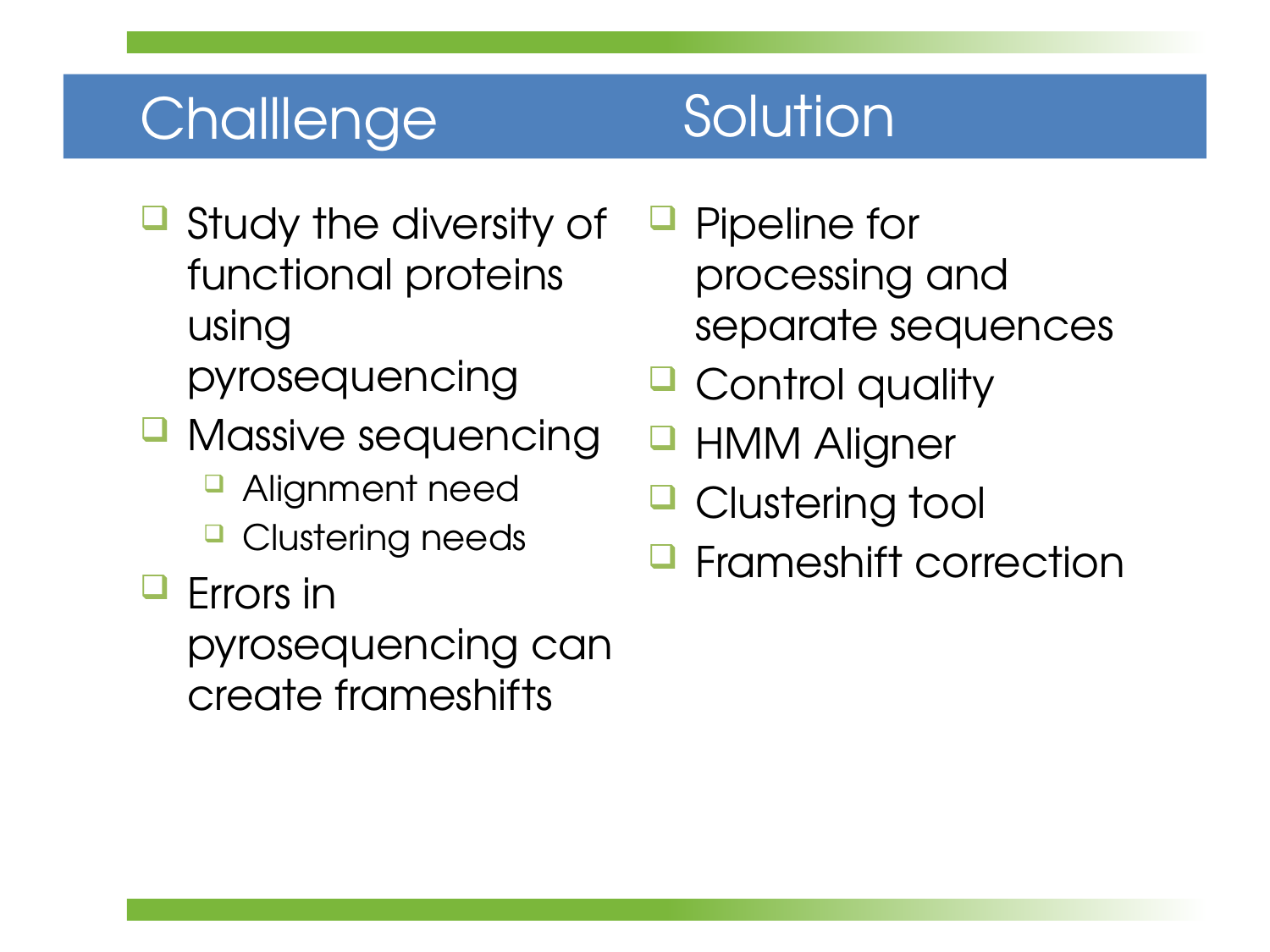

# Challlenge
Solution
Study the diversity of functional proteins using pyrosequencing
Massive sequencing
Alignment need
Clustering needs
Errors in pyrosequencing can create frameshifts
Pipeline for processing and separate sequences
Control quality
HMM Aligner
Clustering tool
Frameshift correction